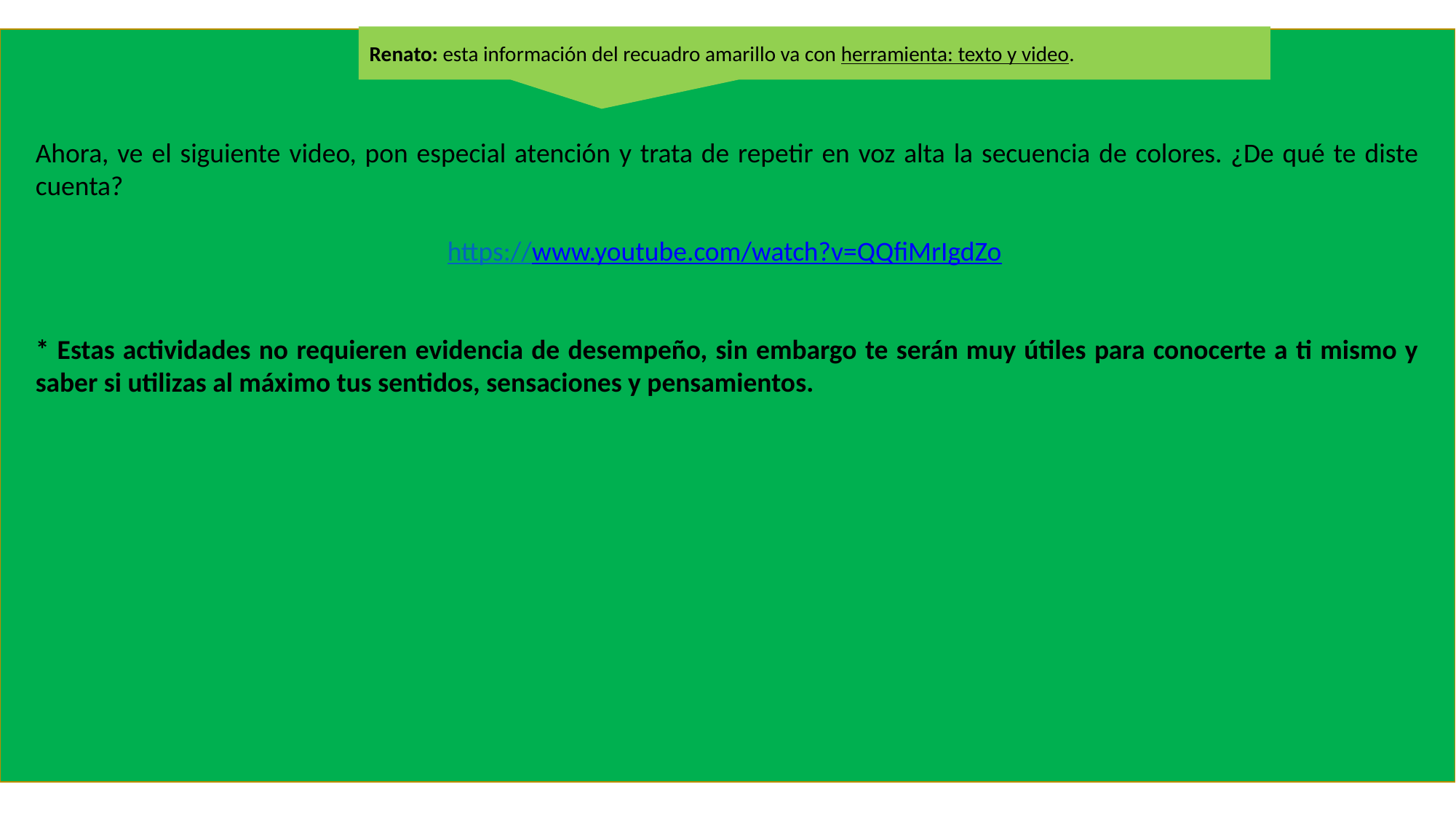

Renato: esta información del recuadro amarillo va con herramienta: texto y video.

Ahora, ve el siguiente video, pon especial atención y trata de repetir en voz alta la secuencia de colores. ¿De qué te diste cuenta?

https://www.youtube.com/watch?v=QQfiMrIgdZo

* Estas actividades no requieren evidencia de desempeño, sin embargo te serán muy útiles para conocerte a ti mismo y saber si utilizas al máximo tus sentidos, sensaciones y pensamientos.